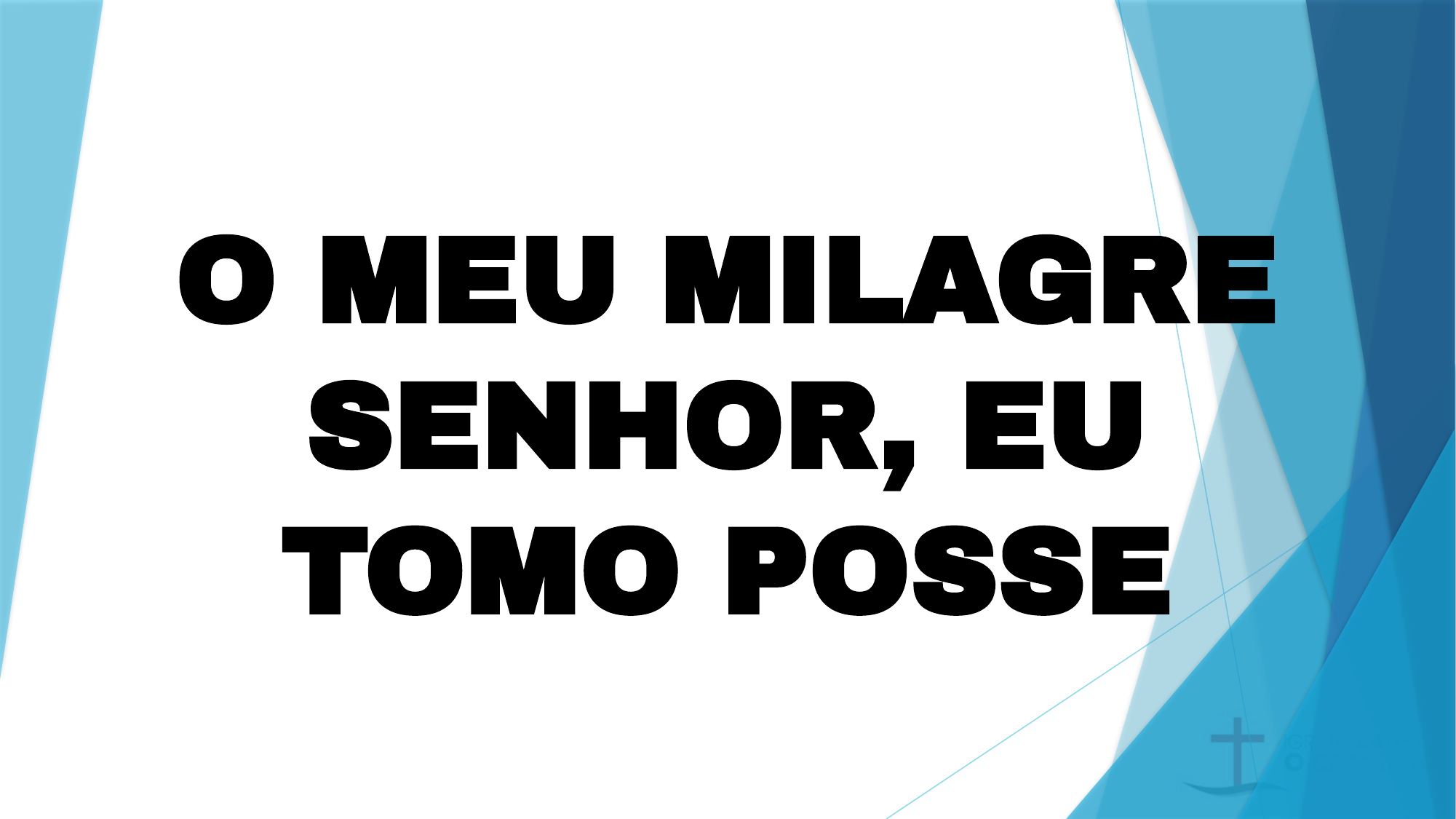

# O MEU MILAGRE SENHOR, EU TOMO POSSE